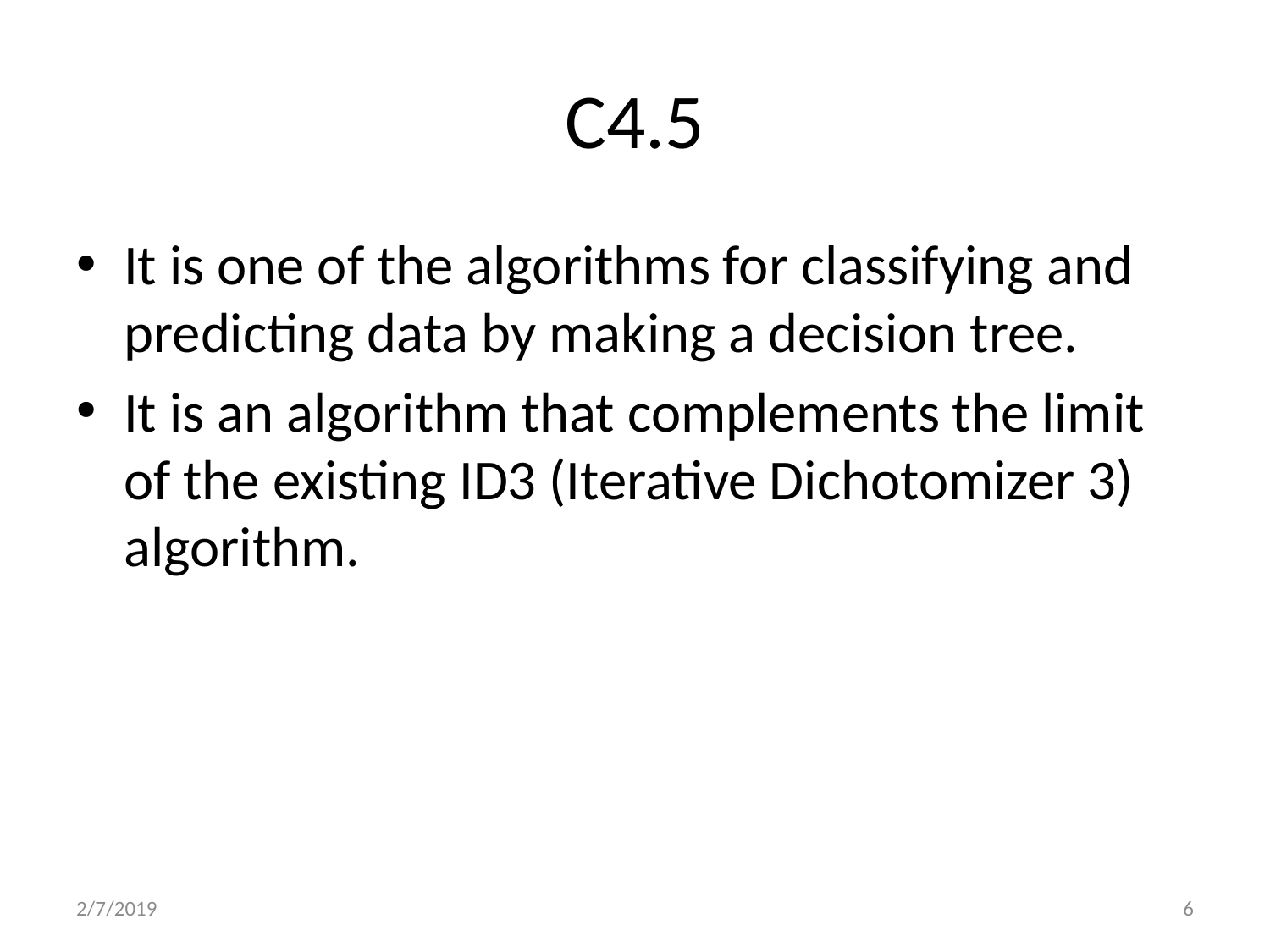

# C4.5
It is one of the algorithms for classifying and predicting data by making a decision tree.
It is an algorithm that complements the limit of the existing ID3 (Iterative Dichotomizer 3) algorithm.
2/7/2019
6